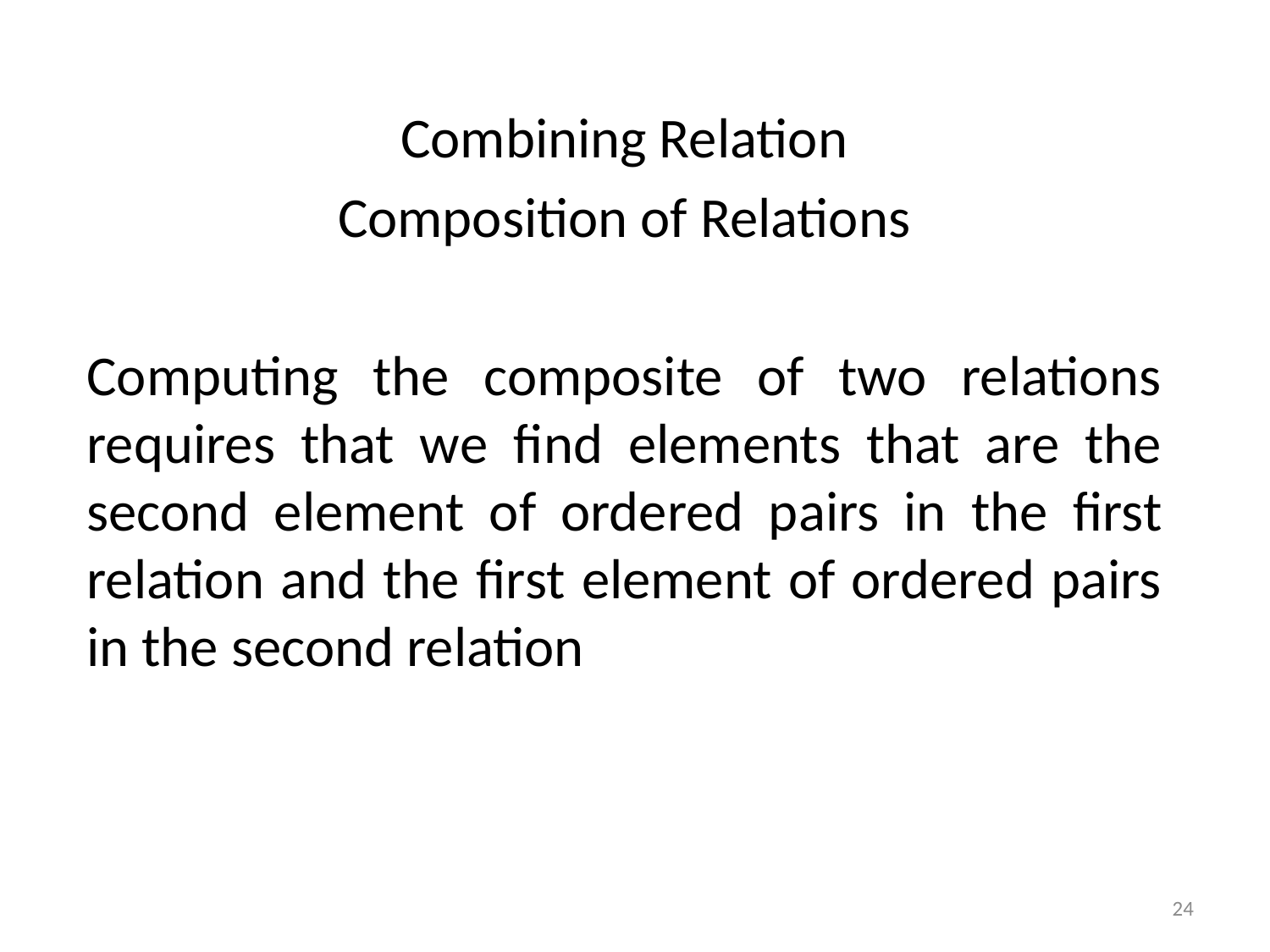

Combining Relation
Composition of Relations

Computing the composite of two relations requires that we ﬁnd elements that are the second element of ordered pairs in the ﬁrst relation and the ﬁrst element of ordered pairs in the second relation

24